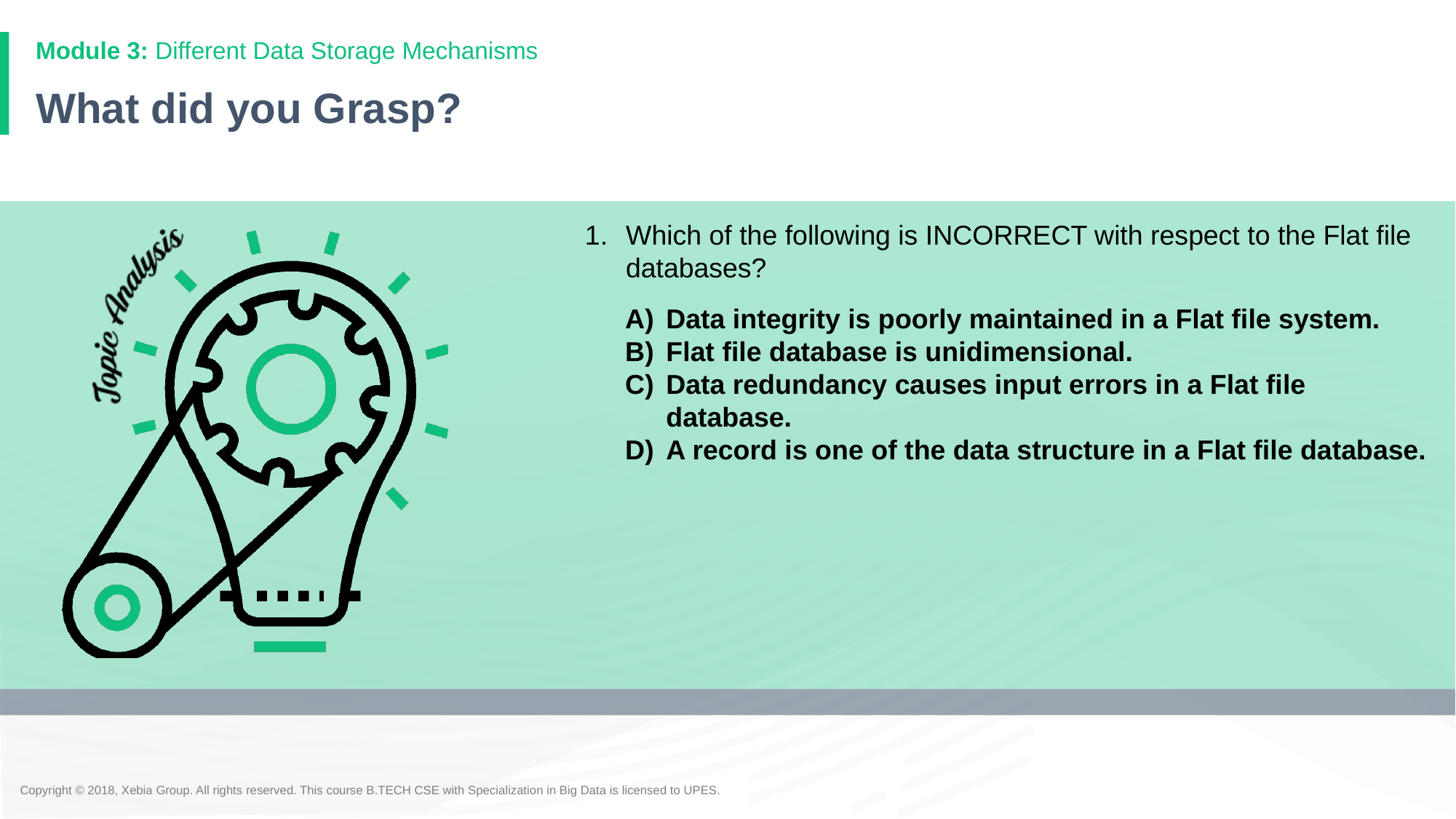

Module 3: Different Data Storage Mechanisms
# What did you Grasp?
Which of the following is INCORRECT with respect to the Flat file databases?
Data integrity is poorly maintained in a Flat file system.
Flat file database is unidimensional.
Data redundancy causes input errors in a Flat file database.
A record is one of the data structure in a Flat file database.